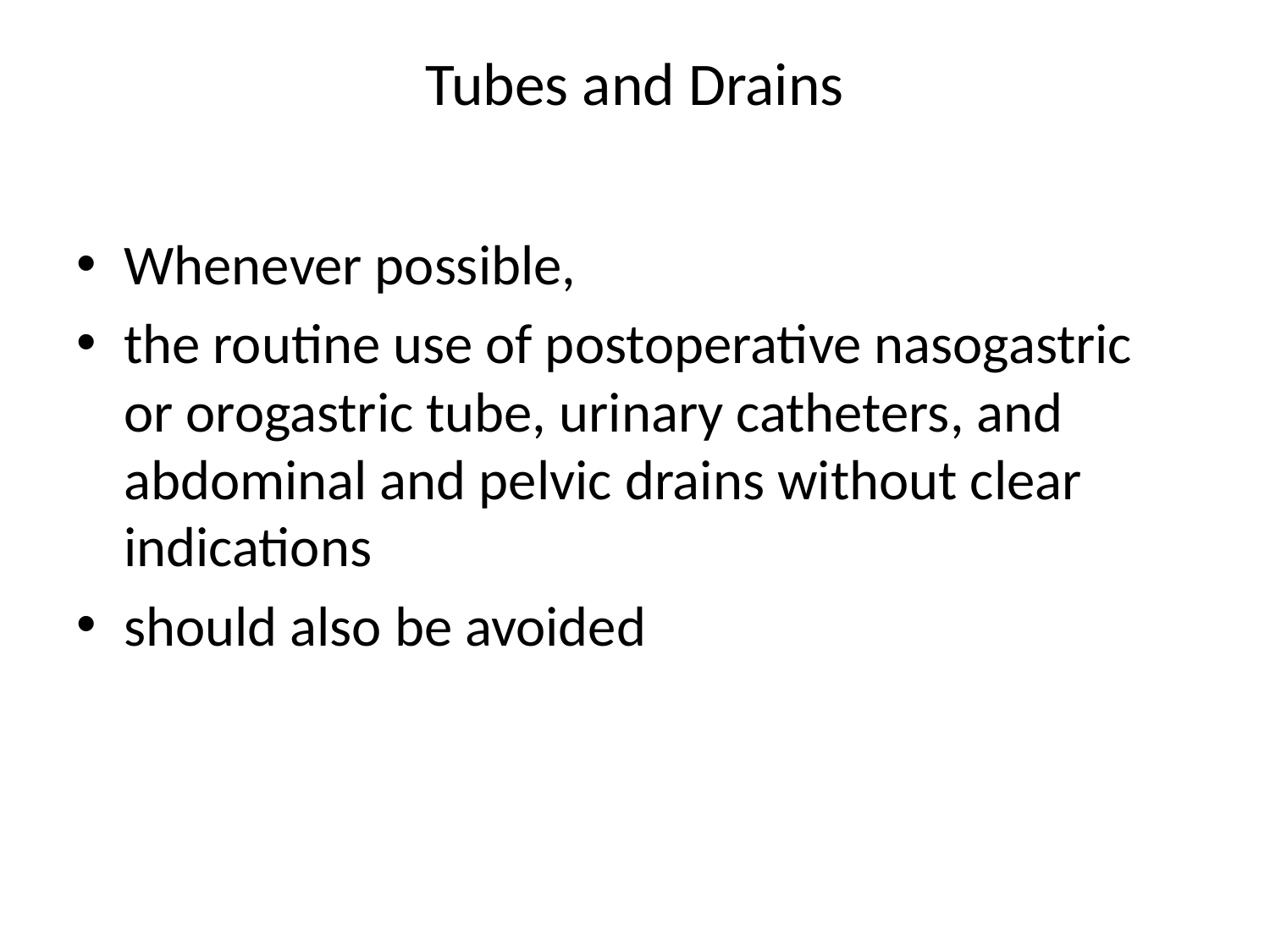

# Tubes and Drains
Whenever possible,
the routine use of postoperative nasogastric or orogastric tube, urinary catheters, and abdominal and pelvic drains without clear indications
should also be avoided